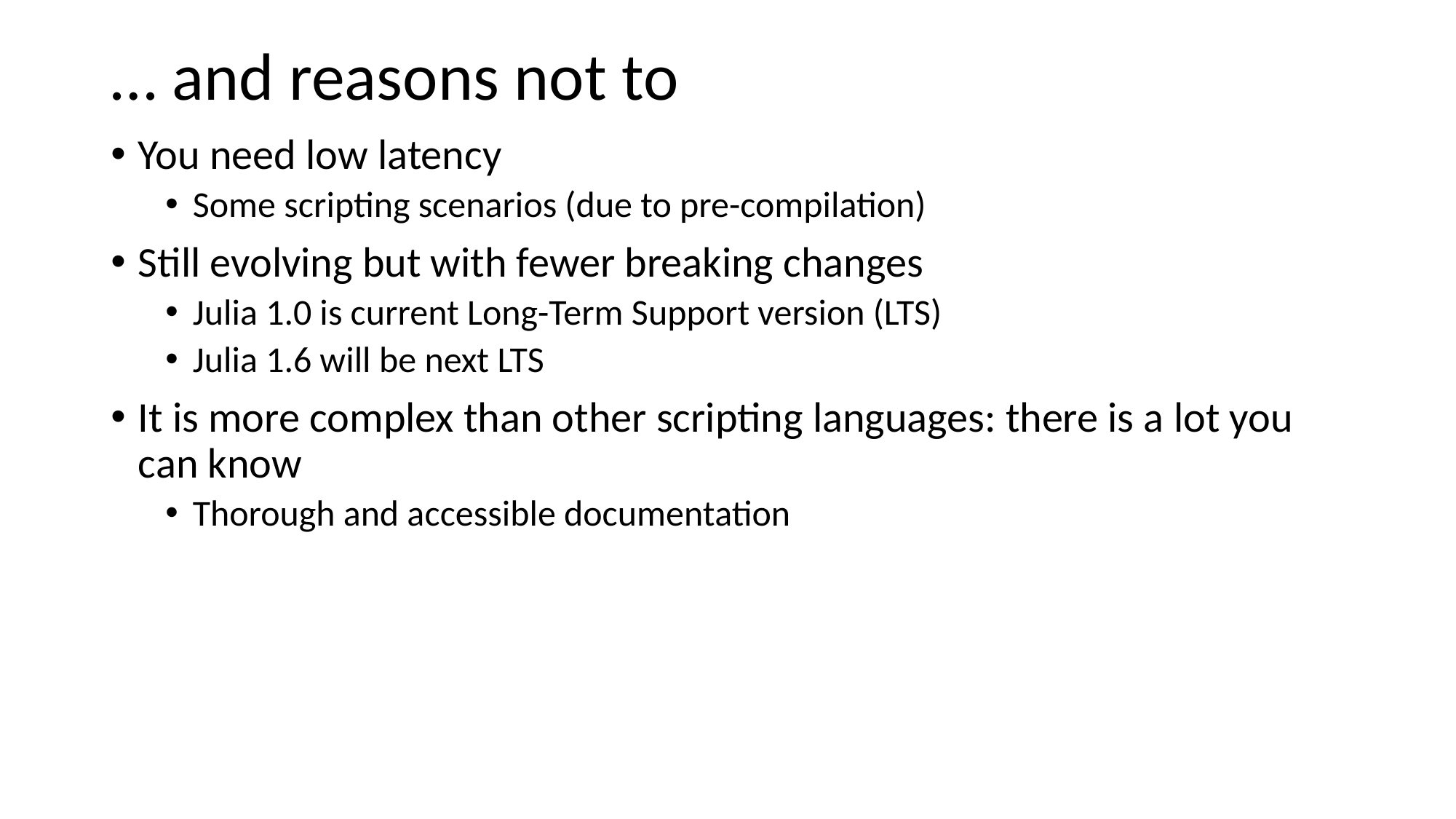

# … and reasons not to
You need low latency
Some scripting scenarios (due to pre-compilation)
Still evolving but with fewer breaking changes
Julia 1.0 is current Long-Term Support version (LTS)
Julia 1.6 will be next LTS
It is more complex than other scripting languages: there is a lot you can know
Thorough and accessible documentation